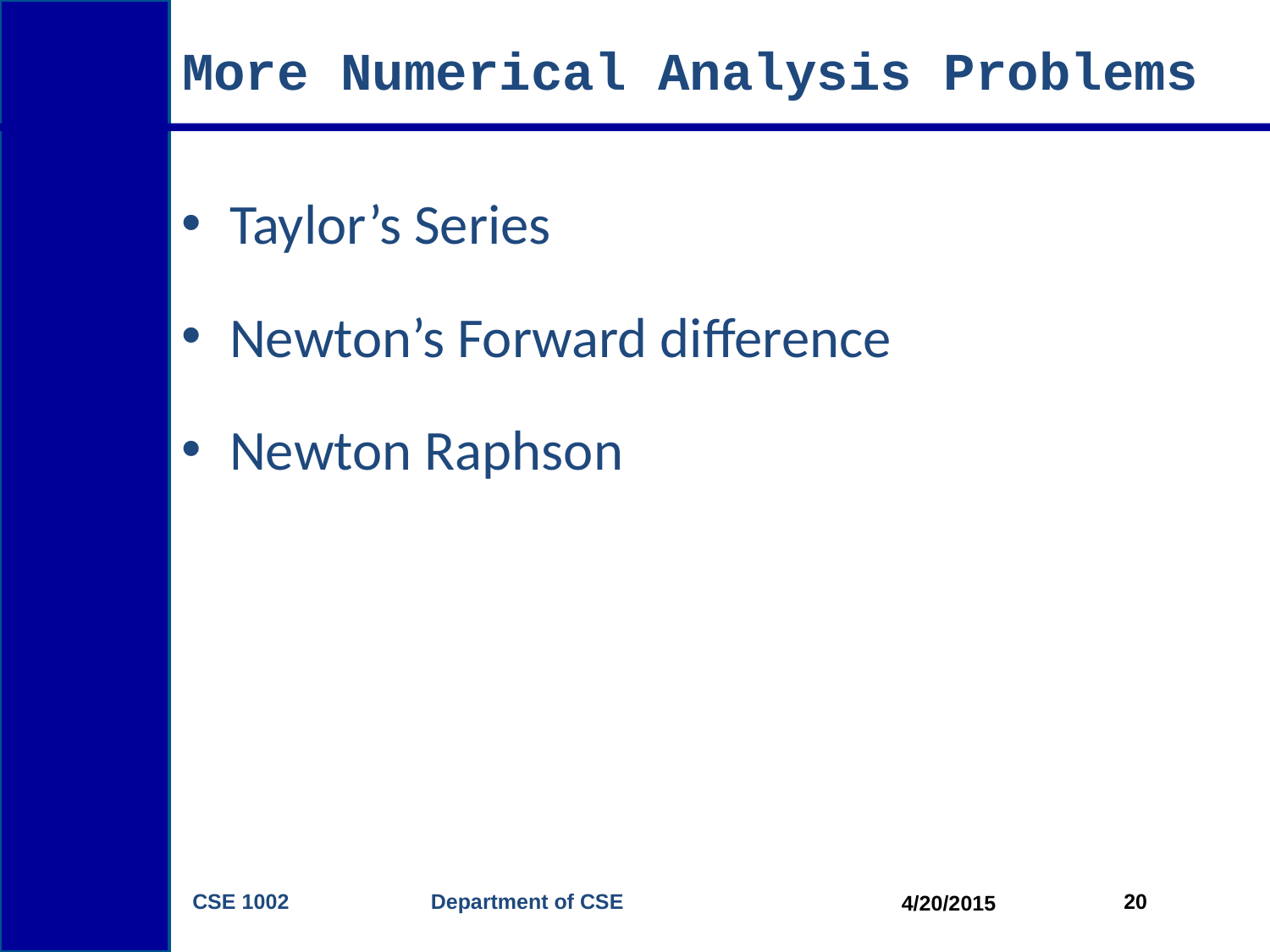

# More Numerical Analysis Problems
Taylor’s Series
Newton’s Forward difference
Newton Raphson
CSE 1002                        Department of CSE
20
4/20/2015